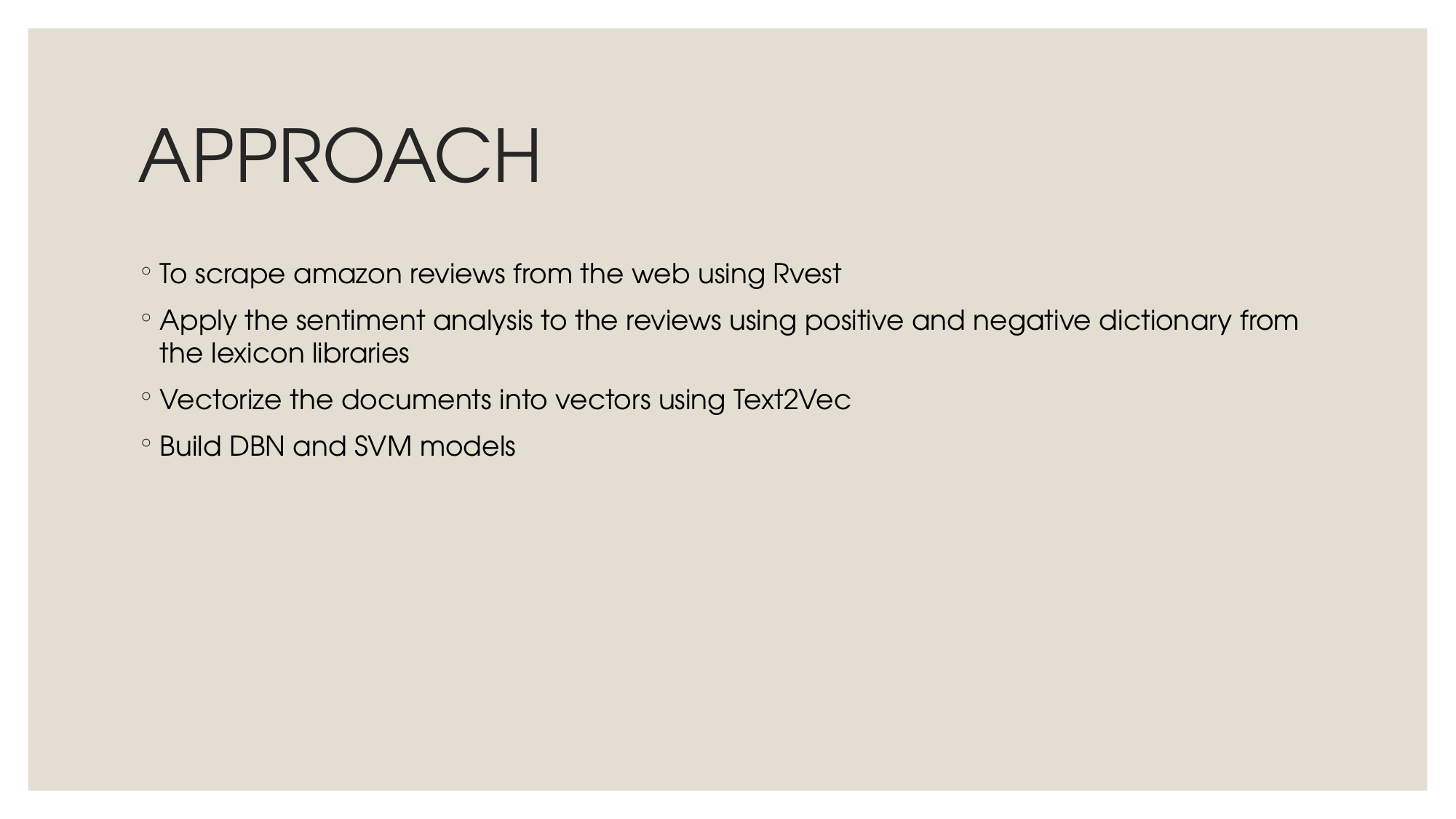

# APPROACH
To scrape amazon reviews from the web using Rvest
Apply the sentiment analysis to the reviews using positive and negative dictionary from the lexicon libraries
Vectorize the documents into vectors using Text2Vec
Build DBN and SVM models